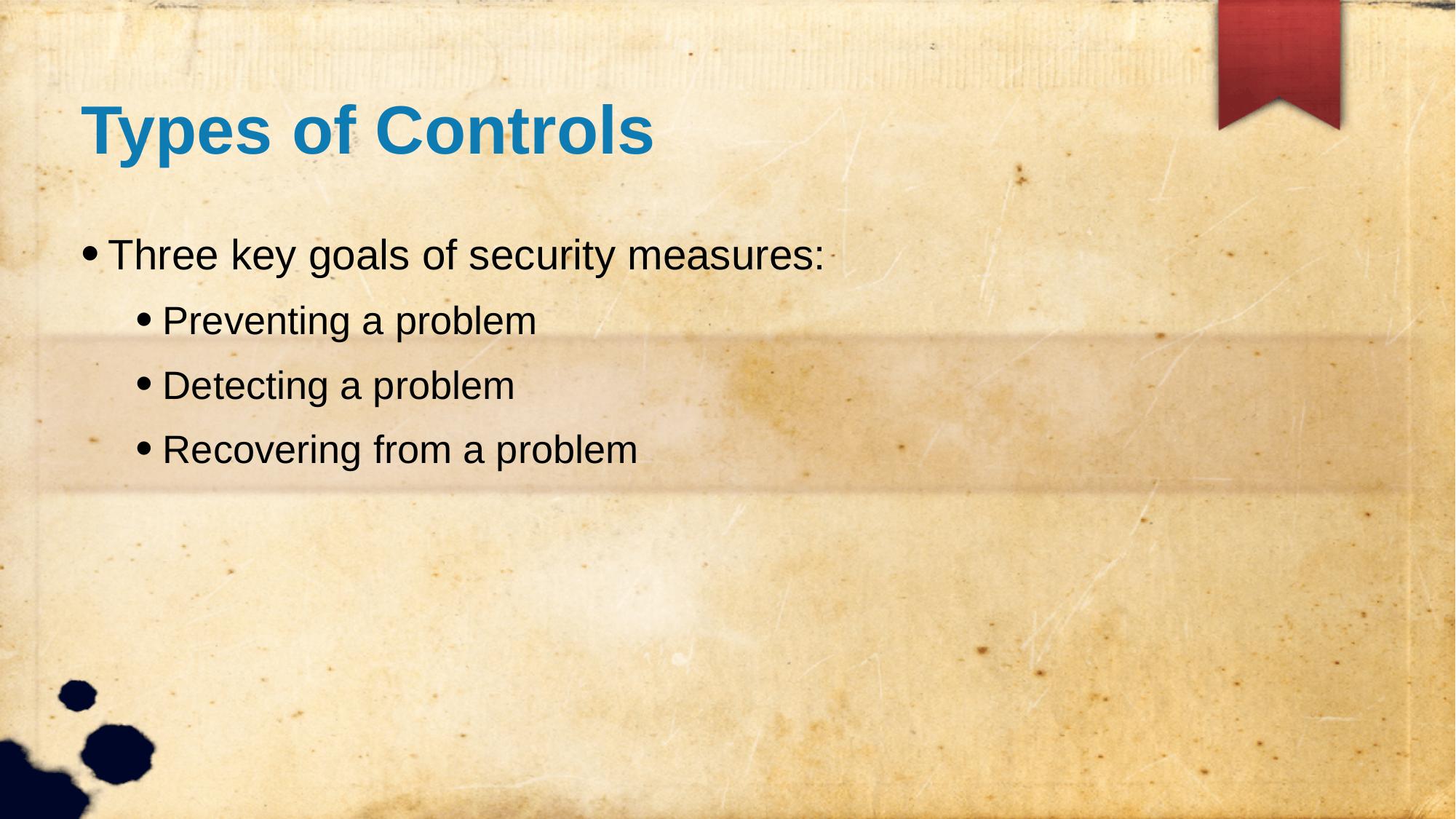

Types of Controls
Three key goals of security measures:
Preventing a problem
Detecting a problem
Recovering from a problem